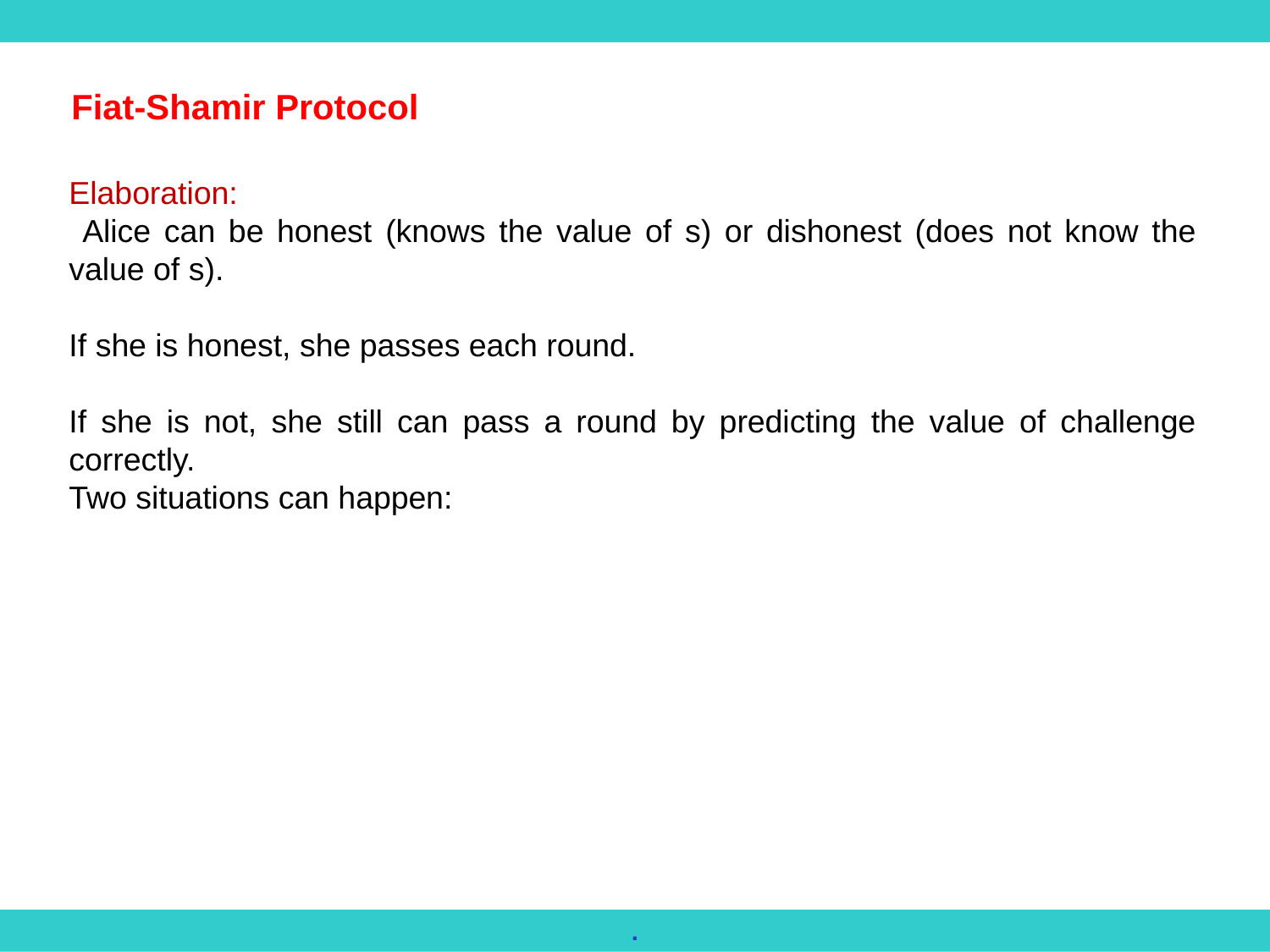

Fiat-Shamir Protocol

Elaboration:
 Alice can be honest (knows the value of s) or dishonest (does not know the value of s).

If she is honest, she passes each round.

If she is not, she still can pass a round by predicting the value of challenge correctly.
Two situations can happen:
.